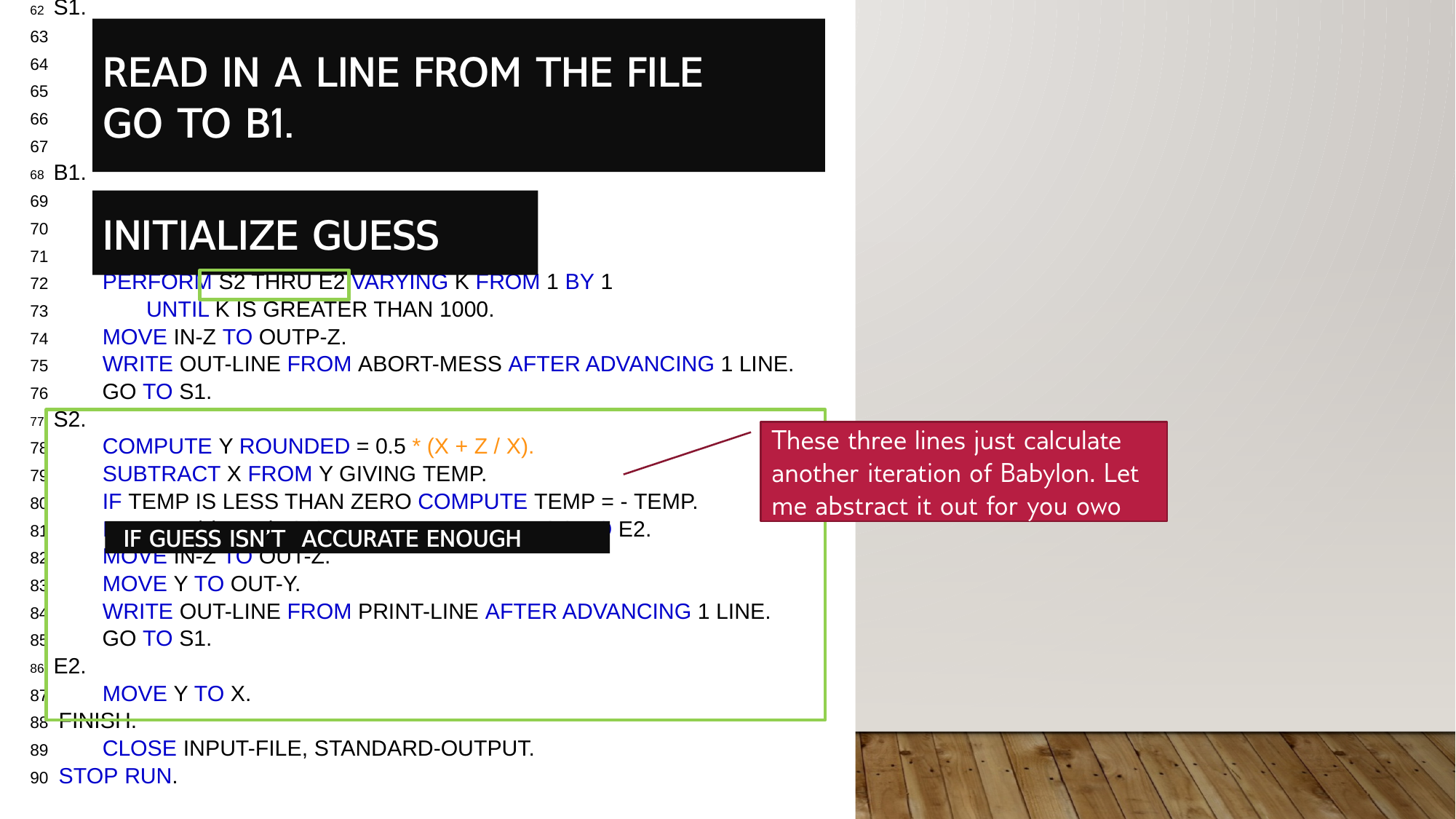

62 S1.
READ INPUT-FILE INTO IN-CARD AT END GO TO FINISH.
IF IN-Z IS GREATER THAN ZERO GO TO B1.
MOVE IN-Z TO OT-Z.
WRITE OUT-LINE FROM ERROR-MESS AFTER ADVANCING 1 LINE.
GO TO S1.
68 B1.
MOVE IN-DIFF TO DIFF.
MOVE IN-Z TO Z.
DIVIDE 2 INTO Z GIVING X ROUNDED.
PERFORM S2 THRU E2 VARYING K FROM 1 BY 1
UNTIL K IS GREATER THAN 1000.
MOVE IN-Z TO OUTP-Z.
WRITE OUT-LINE FROM ABORT-MESS AFTER ADVANCING 1 LINE.
GO TO S1.
77 S2.
COMPUTE Y ROUNDED = 0.5 * (X + Z / X).
SUBTRACT X FROM Y GIVING TEMP.
IF TEMP IS LESS THAN ZERO COMPUTE TEMP = - TEMP.
IF TEMP / (Y + X) IS GREATER THAN DIFF GO TO E2.
MOVE IN-Z TO OUT-Z.
MOVE Y TO OUT-Y.
WRITE OUT-LINE FROM PRINT-LINE AFTER ADVANCING 1 LINE.
GO TO S1.
86 E2.
MOVE Y TO X.
FINISH.
CLOSE INPUT-FILE, STANDARD-OUTPUT.
STOP RUN.
READ IN A LINE FROM THE FILE
GO TO B1.
INITIALIZE GUESS

These three lines just calculate another iteration of Babylon. Let me abstract it out for you owo
 IF GUESS ISN’T  ACCURATE ENOUGH